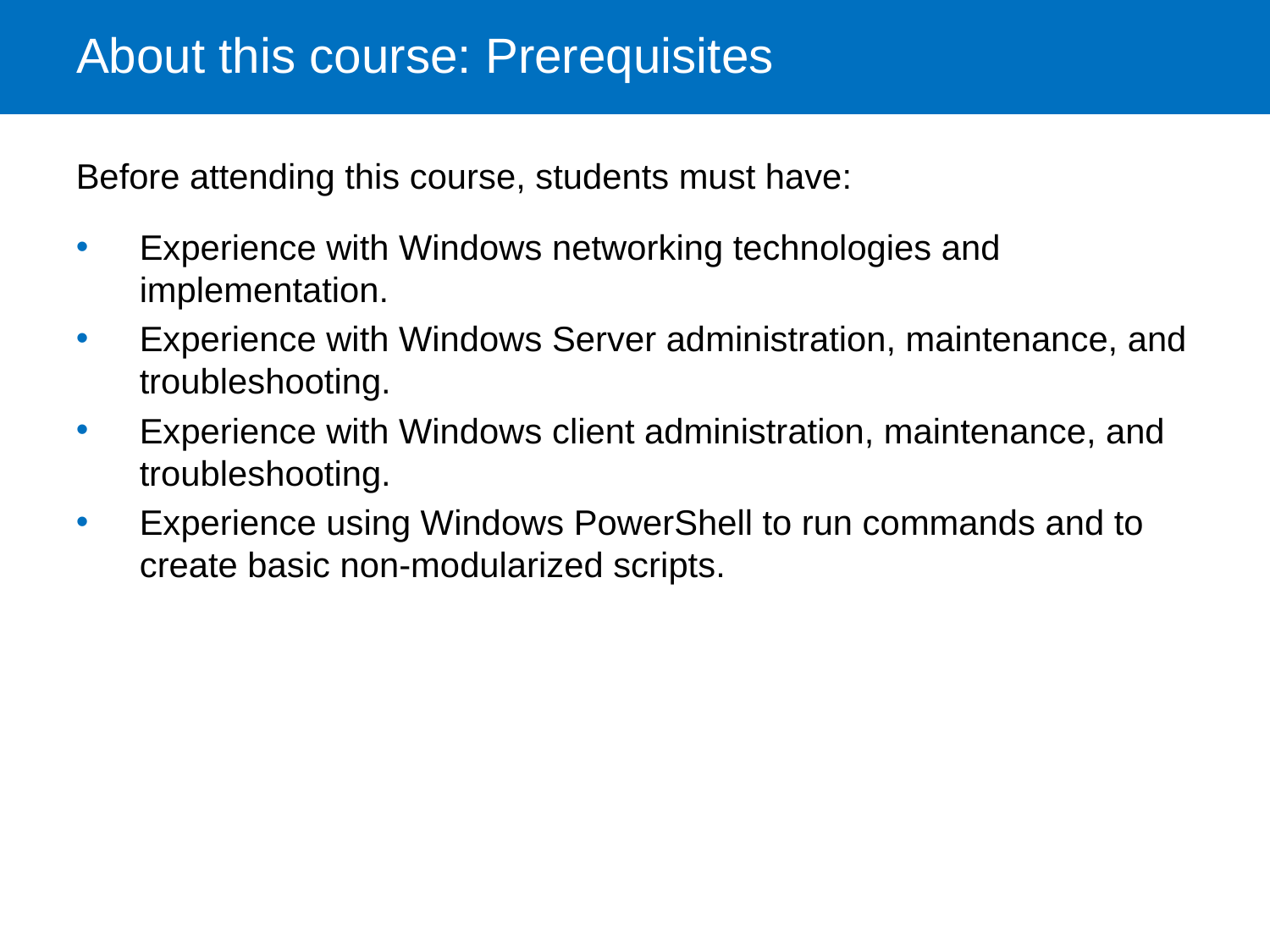

# About this course: Prerequisites
Before attending this course, students must have:
Experience with Windows networking technologies and implementation.
Experience with Windows Server administration, maintenance, and troubleshooting.
Experience with Windows client administration, maintenance, and troubleshooting.
Experience using Windows PowerShell to run commands and to create basic non-modularized scripts.